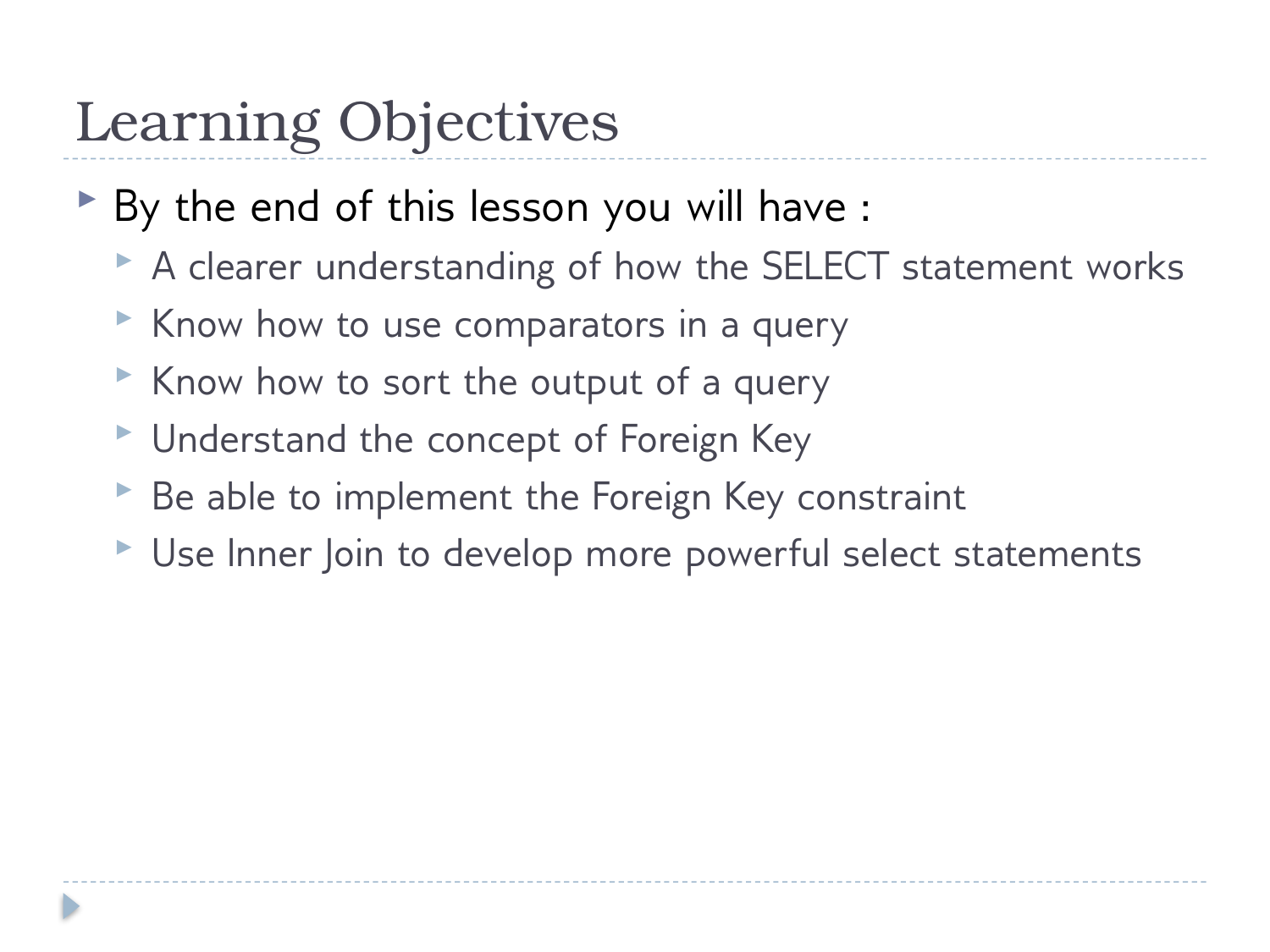

# Learning Objectives
By the end of this lesson you will have :
A clearer understanding of how the SELECT statement works
Know how to use comparators in a query
Know how to sort the output of a query
Understand the concept of Foreign Key
Be able to implement the Foreign Key constraint
Use Inner Join to develop more powerful select statements